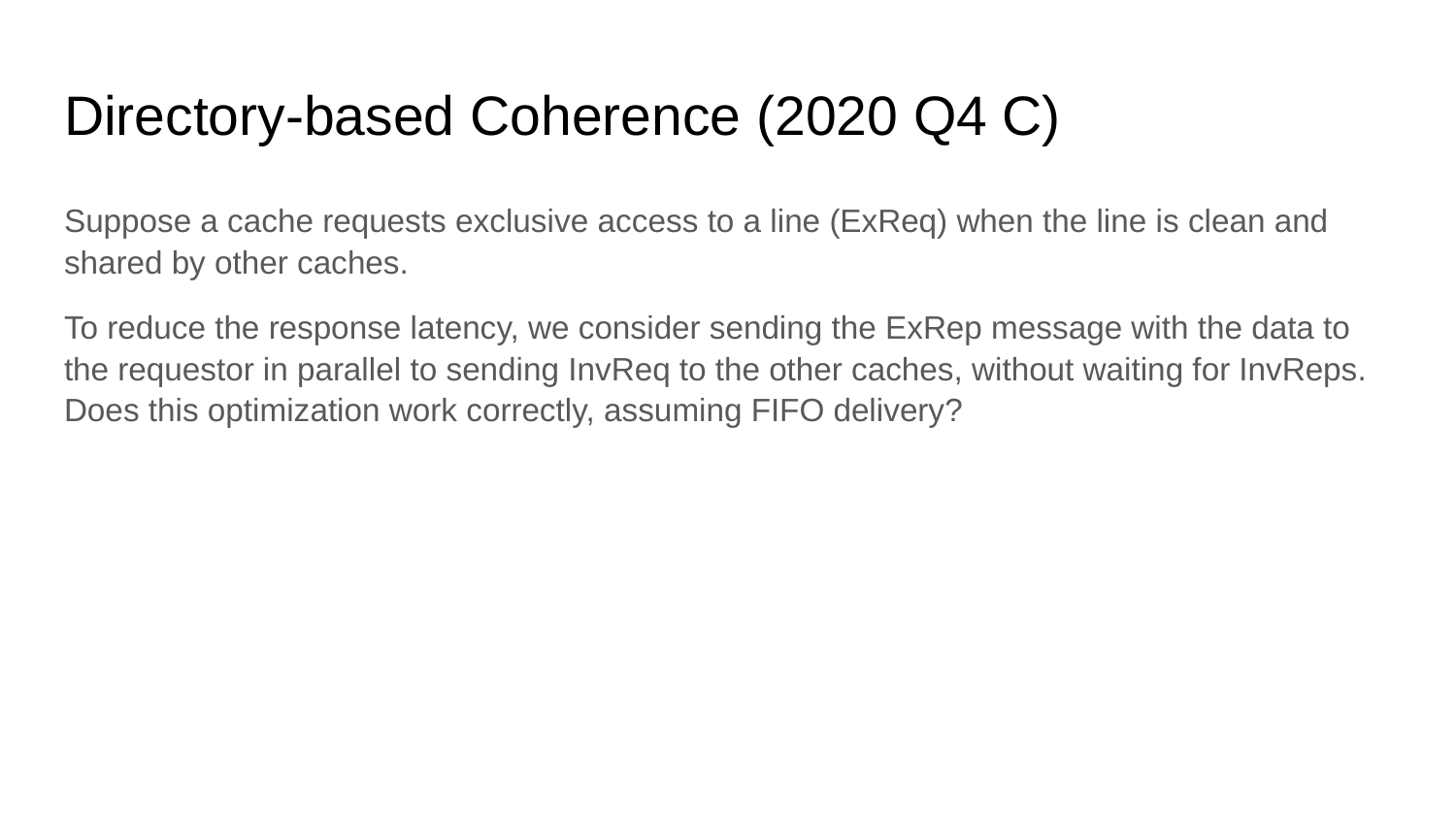

# Directory-based Coherence (2020 Q4 C)

Suppose a cache requests exclusive access to a line (ExReq) when the line is clean and shared by other caches.
To reduce the response latency, we consider sending the ExRep message with the data to the requestor in parallel to sending InvReq to the other caches, without waiting for InvReps.  Does this optimization work correctly, assuming FIFO delivery?